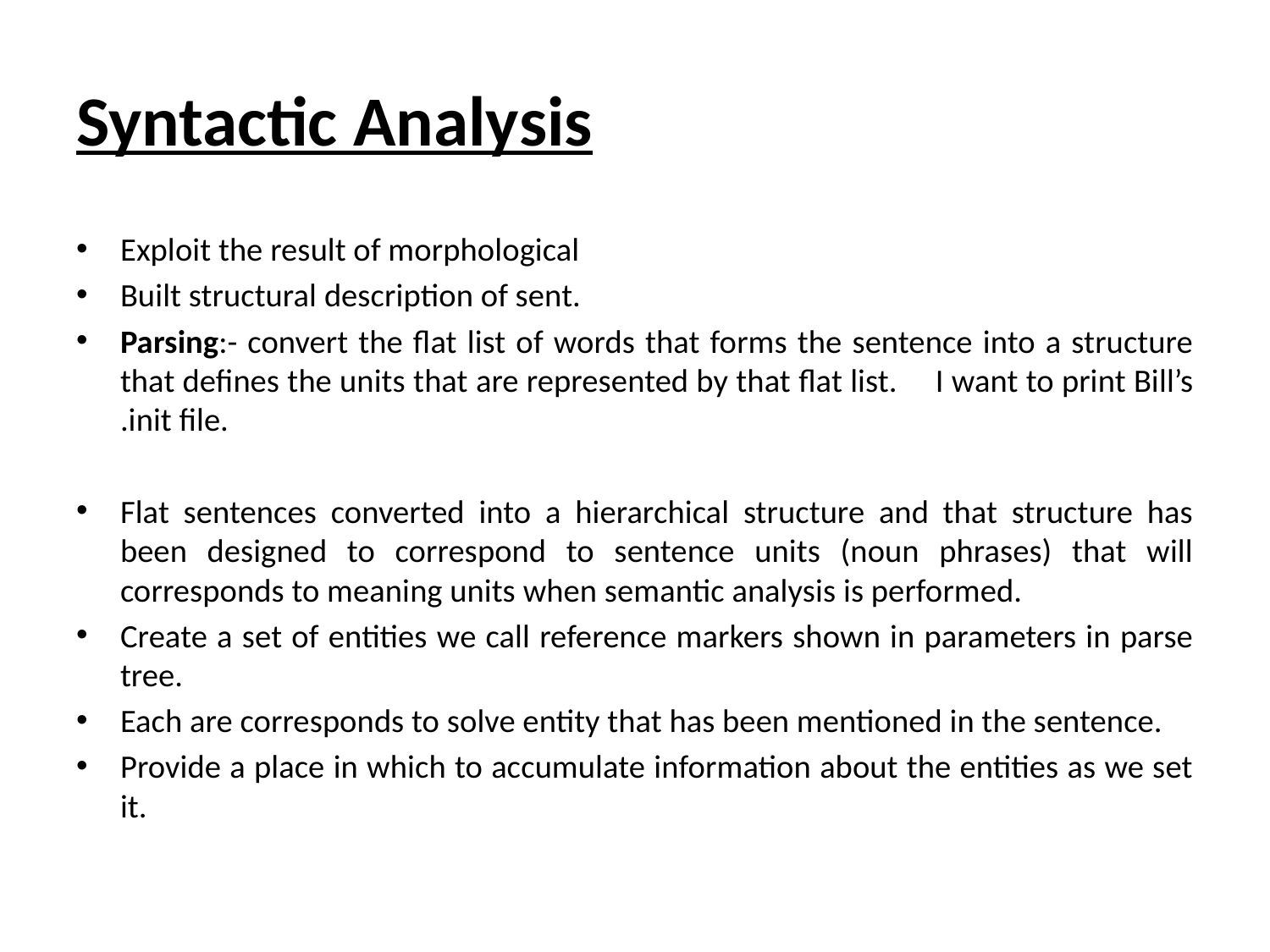

# Syntactic Analysis
Exploit the result of morphological
Built structural description of sent.
Parsing:- convert the flat list of words that forms the sentence into a structure that defines the units that are represented by that flat list.										I want to print Bill’s .init file.

Flat sentences converted into a hierarchical structure and that structure has been designed to correspond to sentence units (noun phrases) that will corresponds to meaning units when semantic analysis is performed.
Create a set of entities we call reference markers shown in parameters in parse tree.
Each are corresponds to solve entity that has been mentioned in the sentence.
Provide a place in which to accumulate information about the entities as we set it.